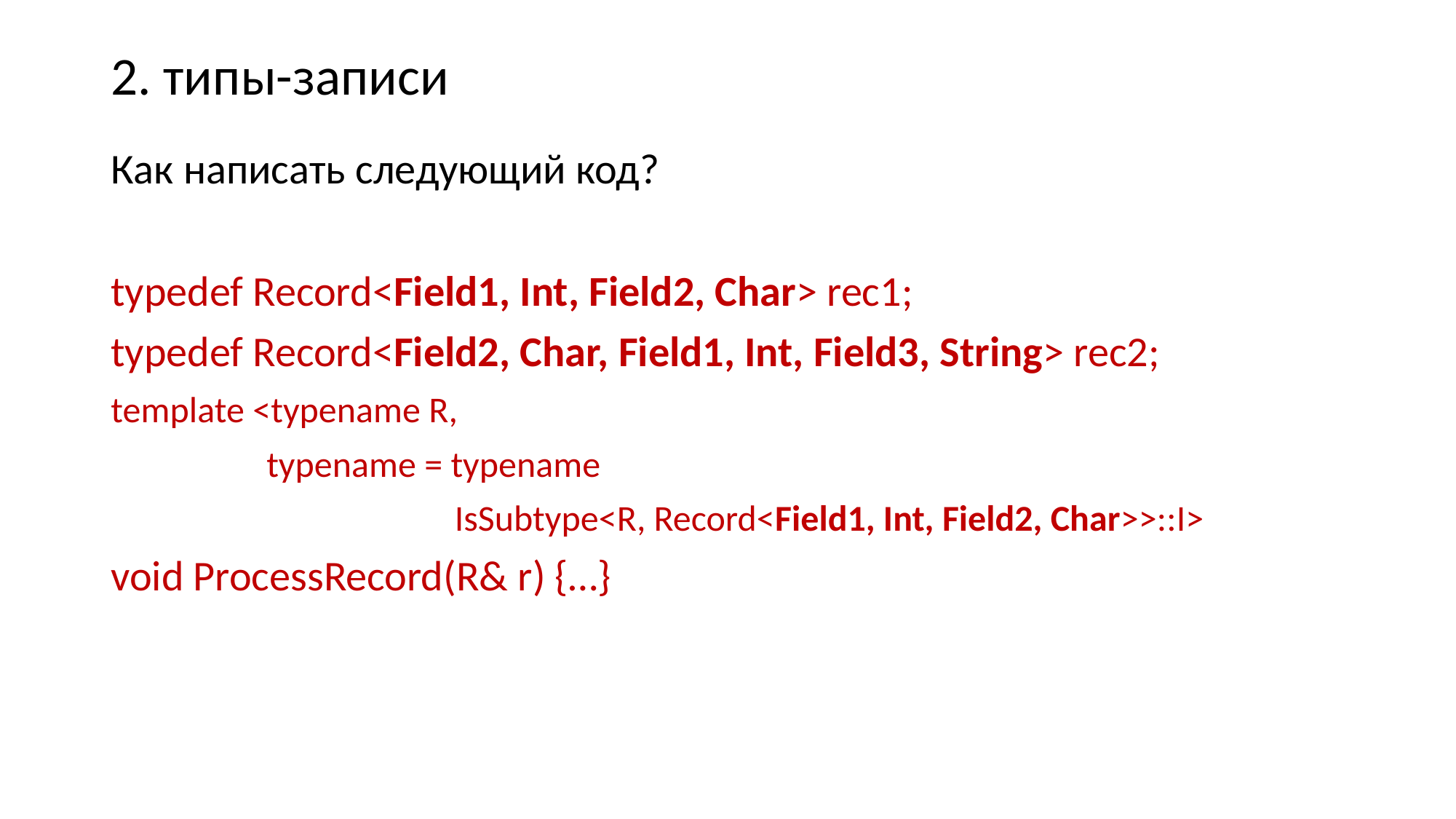

# 2. типы-записи
Как написать следующий код?

typedef Record<Field1, Int, Field2, Char> rec1;
typedef Record<Field2, Char, Field1, Int, Field3, String> rec2;
template <typename R,
                   typename = typename
                                          IsSubtype<R, Record<Field1, Int, Field2, Char>>::I>
void ProcessRecord(R& r) {…}